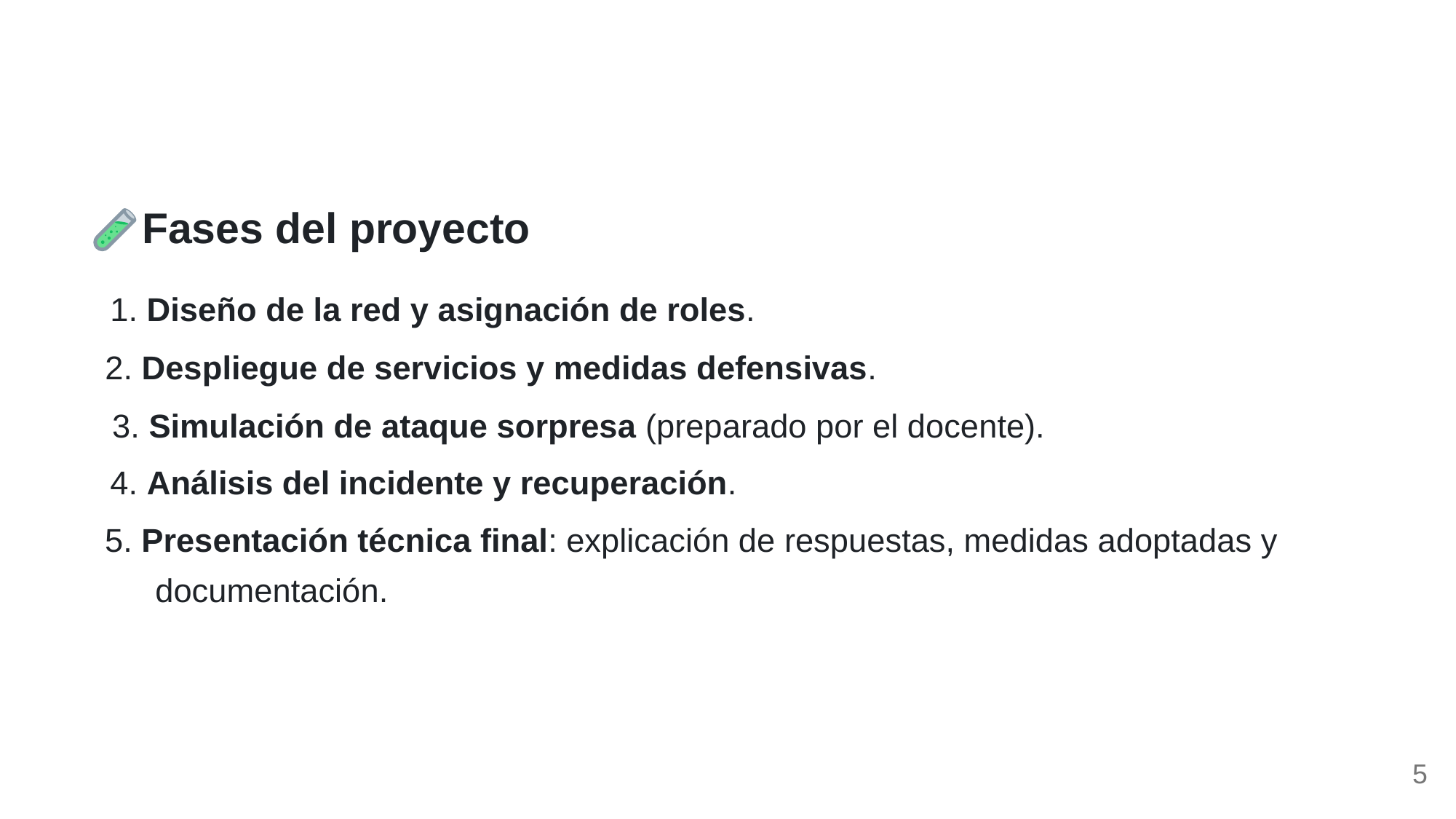

Fases del proyecto

1. Diseño de la red y asignación de roles.
2. Despliegue de servicios y medidas defensivas.
3. Simulación de ataque sorpresa (preparado por el docente).
4. Análisis del incidente y recuperación.
5. Presentación técnica final: explicación de respuestas, medidas adoptadas y
documentación.
5